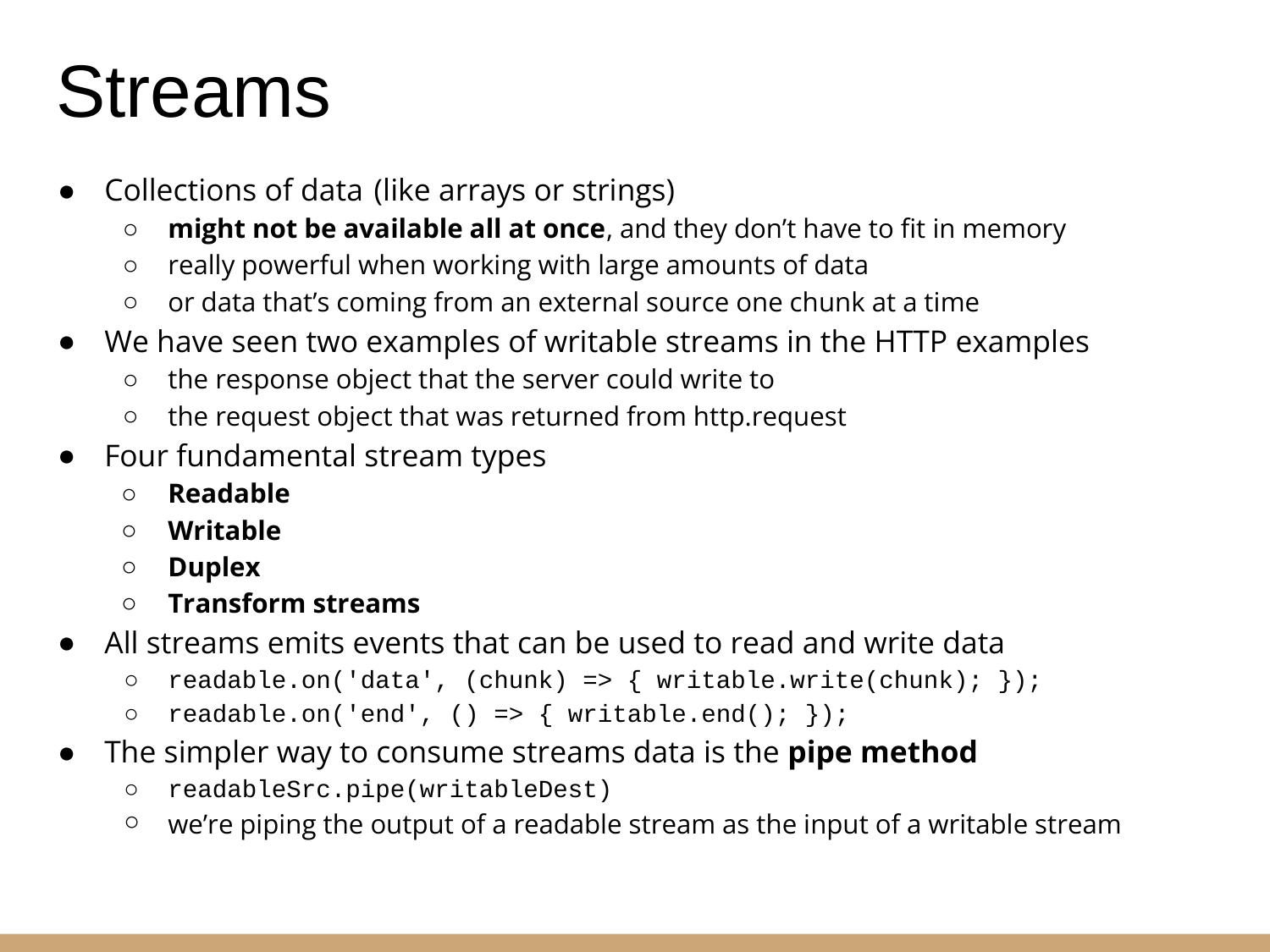

# Streams
Collections of data  (like arrays or strings)
might not be available all at once, and they don’t have to fit in memory
really powerful when working with large amounts of data
or data that’s coming from an external source one chunk at a time
We have seen two examples of writable streams in the HTTP examples
the response object that the server could write to
the request object that was returned from http.request
Four fundamental stream types
Readable
Writable
Duplex
Transform streams
All streams emits events that can be used to read and write data
readable.on('data', (chunk) => { writable.write(chunk); });
readable.on('end', () => { writable.end(); });
The simpler way to consume streams data is the pipe method
readableSrc.pipe(writableDest)
we’re piping the output of a readable stream as the input of a writable stream